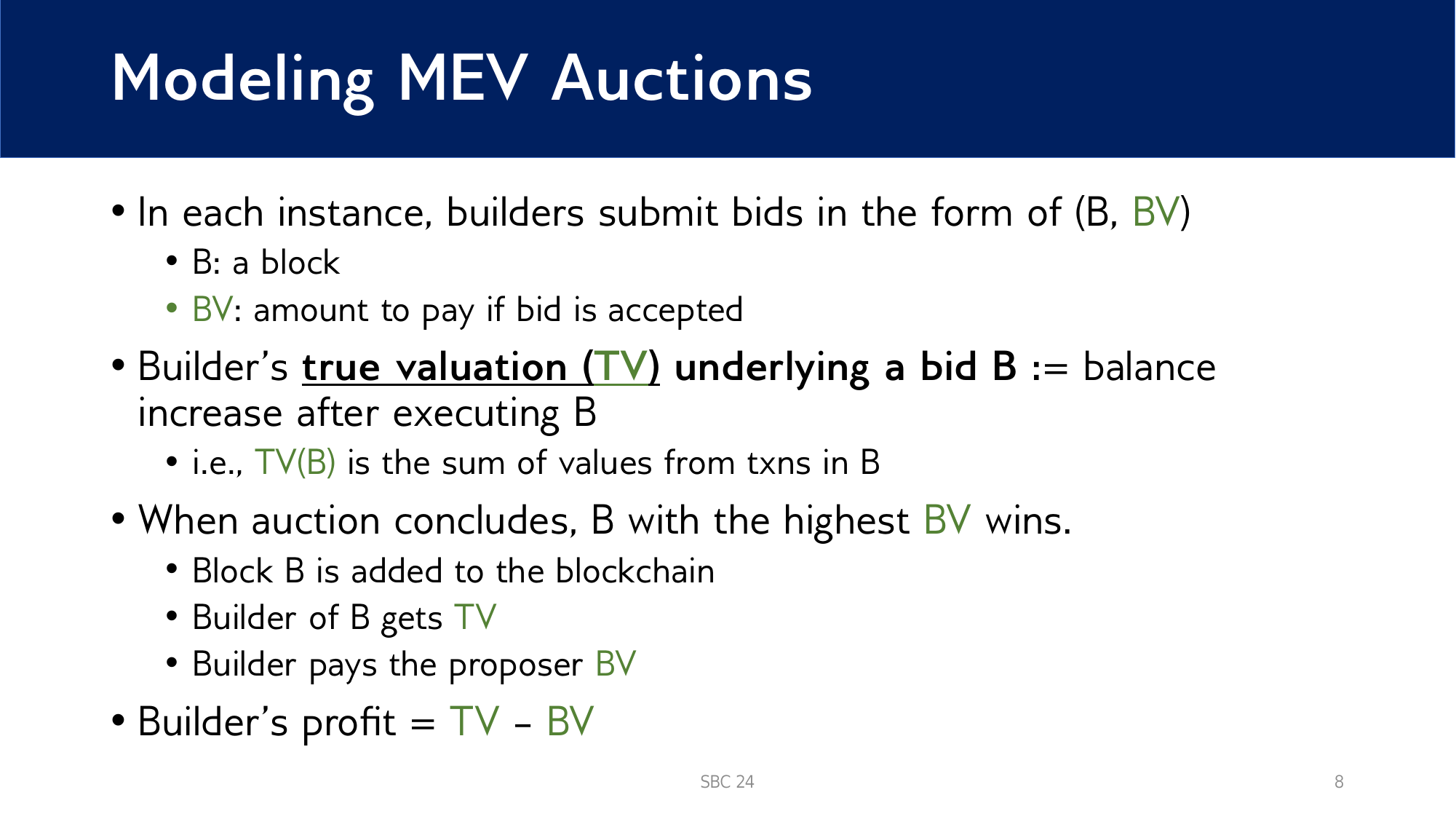

# Modeling MEV Auctions
In each instance, builders submit bids in the form of (B, BV)
B: a block
BV: amount to pay if bid is accepted
Builder’s true valuation (TV) underlying a bid B := balance increase after executing B
i.e., TV(B) is the sum of values from txns in B
When auction concludes, B with the highest BV wins.
Block B is added to the blockchain
Builder of B gets TV
Builder pays the proposer BV
Builder’s profit = TV – BV
SBC 24
8